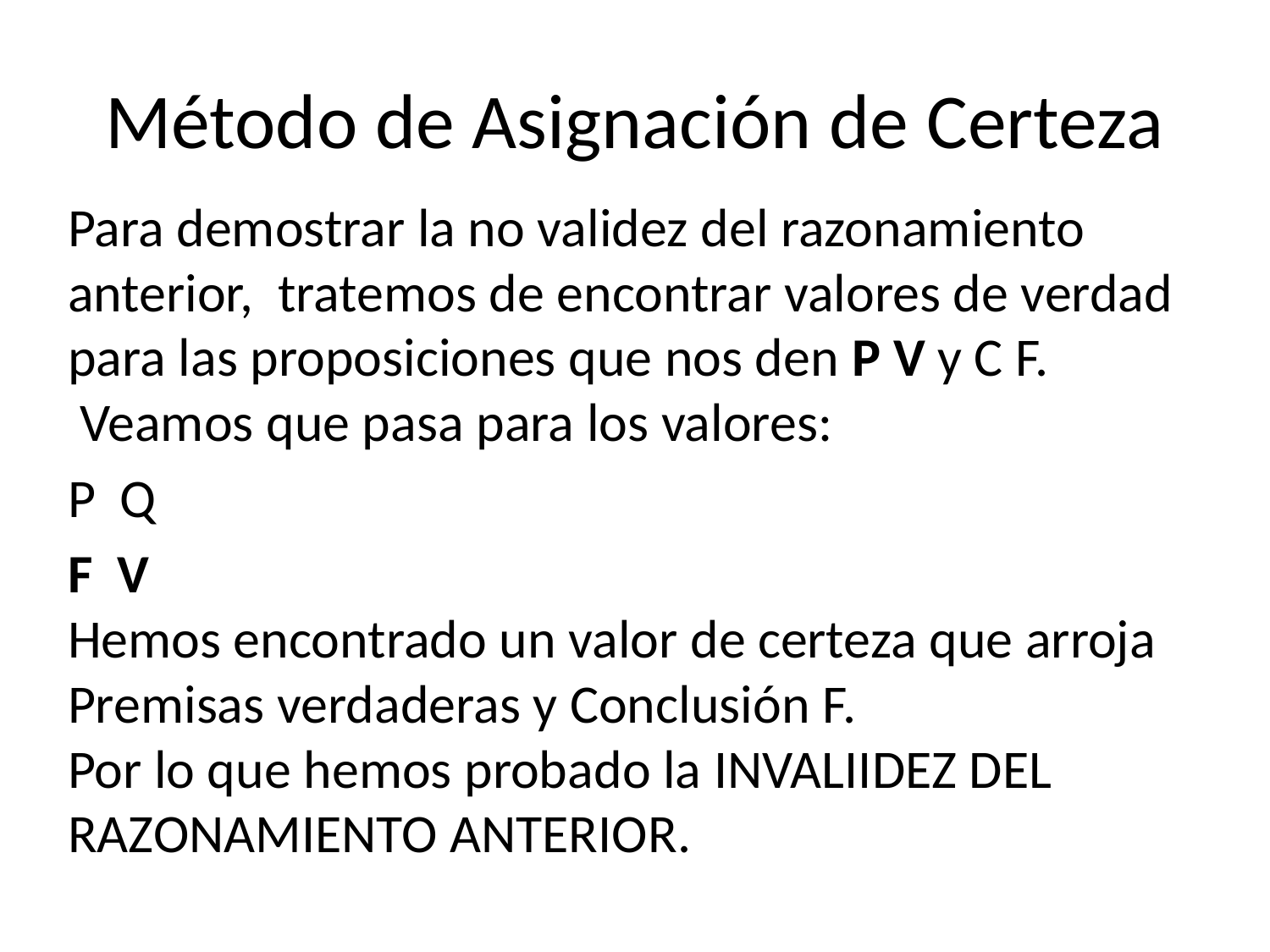

# Método de Asignación de Certeza
Para demostrar la no validez del razonamiento anterior,  tratemos de encontrar valores de verdad para las proposiciones que nos den P V y C F.
 Veamos que pasa para los valores:
P  Q
F  V
Hemos encontrado un valor de certeza que arroja Premisas verdaderas y Conclusión F.
Por lo que hemos probado la INVALIIDEZ DEL RAZONAMIENTO ANTERIOR.